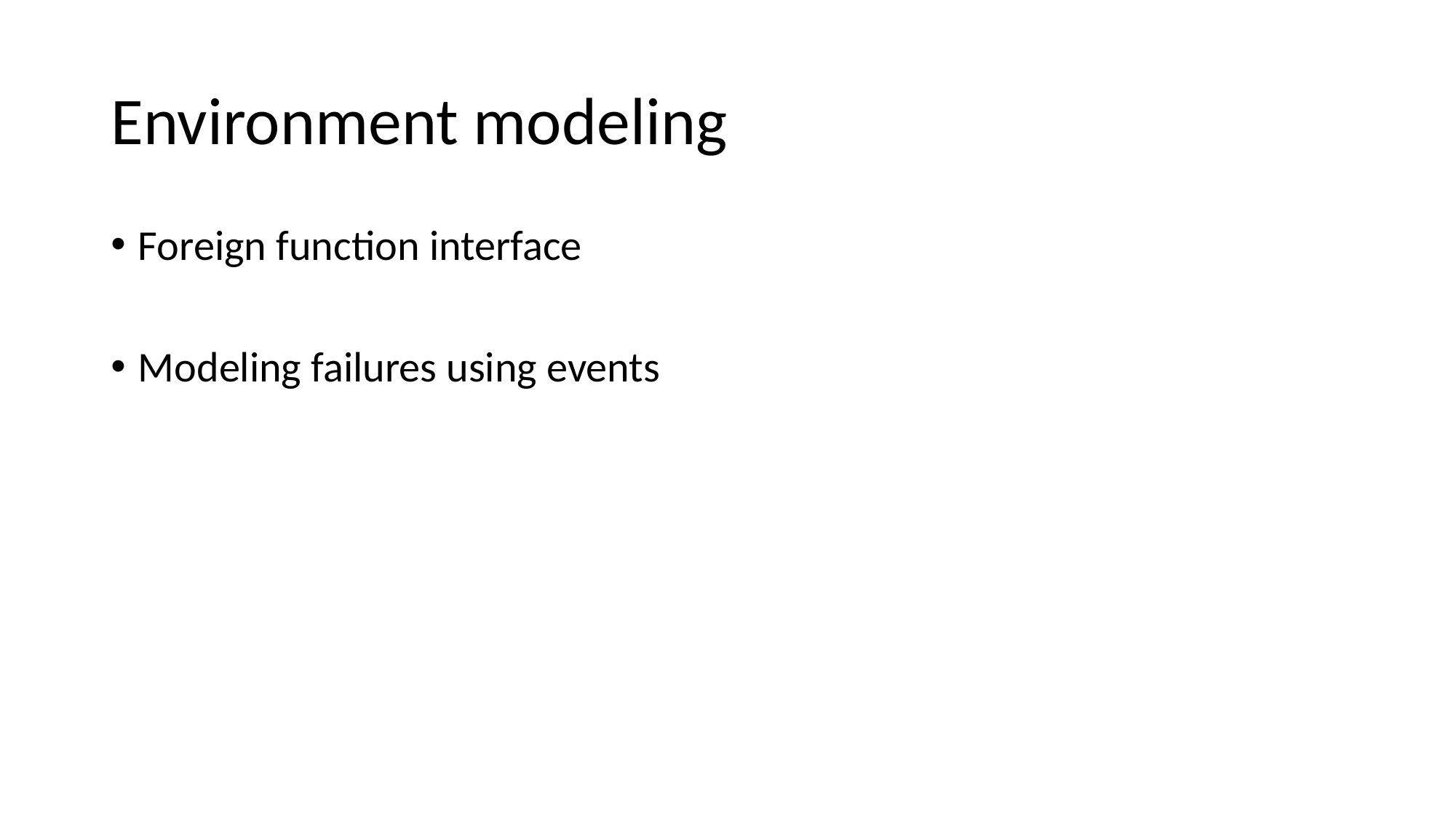

# Environment modeling
Foreign function interface

Modeling failures using events